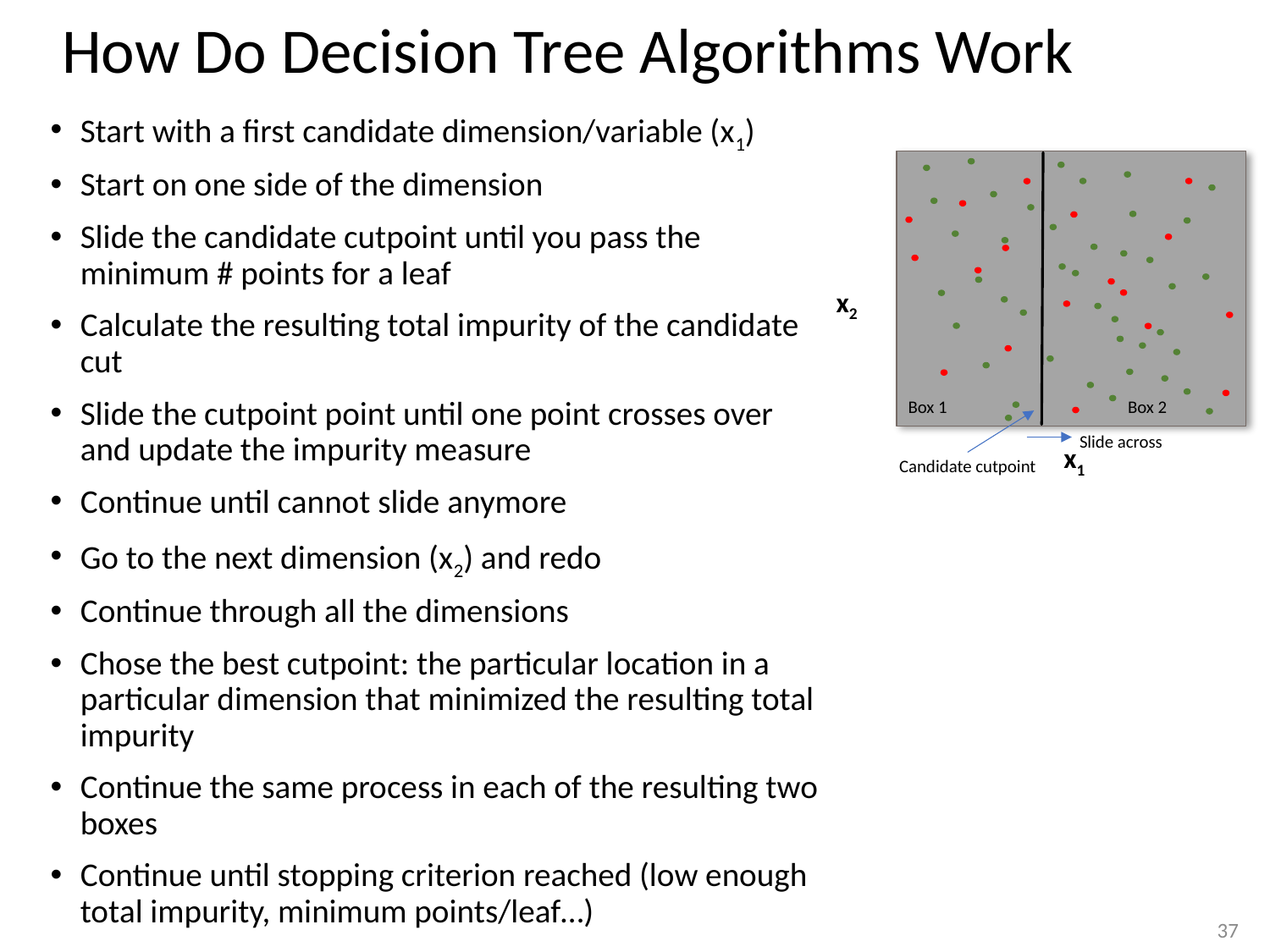

How Do Decision Tree Algorithms Work
Start with a first candidate dimension/variable (x1)
Start on one side of the dimension
Slide the candidate cutpoint until you pass the minimum # points for a leaf
Calculate the resulting total impurity of the candidate cut
Slide the cutpoint point until one point crosses over and update the impurity measure
Continue until cannot slide anymore
Go to the next dimension (x2) and redo
Continue through all the dimensions
Chose the best cutpoint: the particular location in a particular dimension that minimized the resulting total impurity
Continue the same process in each of the resulting two boxes
Continue until stopping criterion reached (low enough total impurity, minimum points/leaf…)

x2

Box 1
Box 2

x1
Candidate cutpoint

Slide across
37